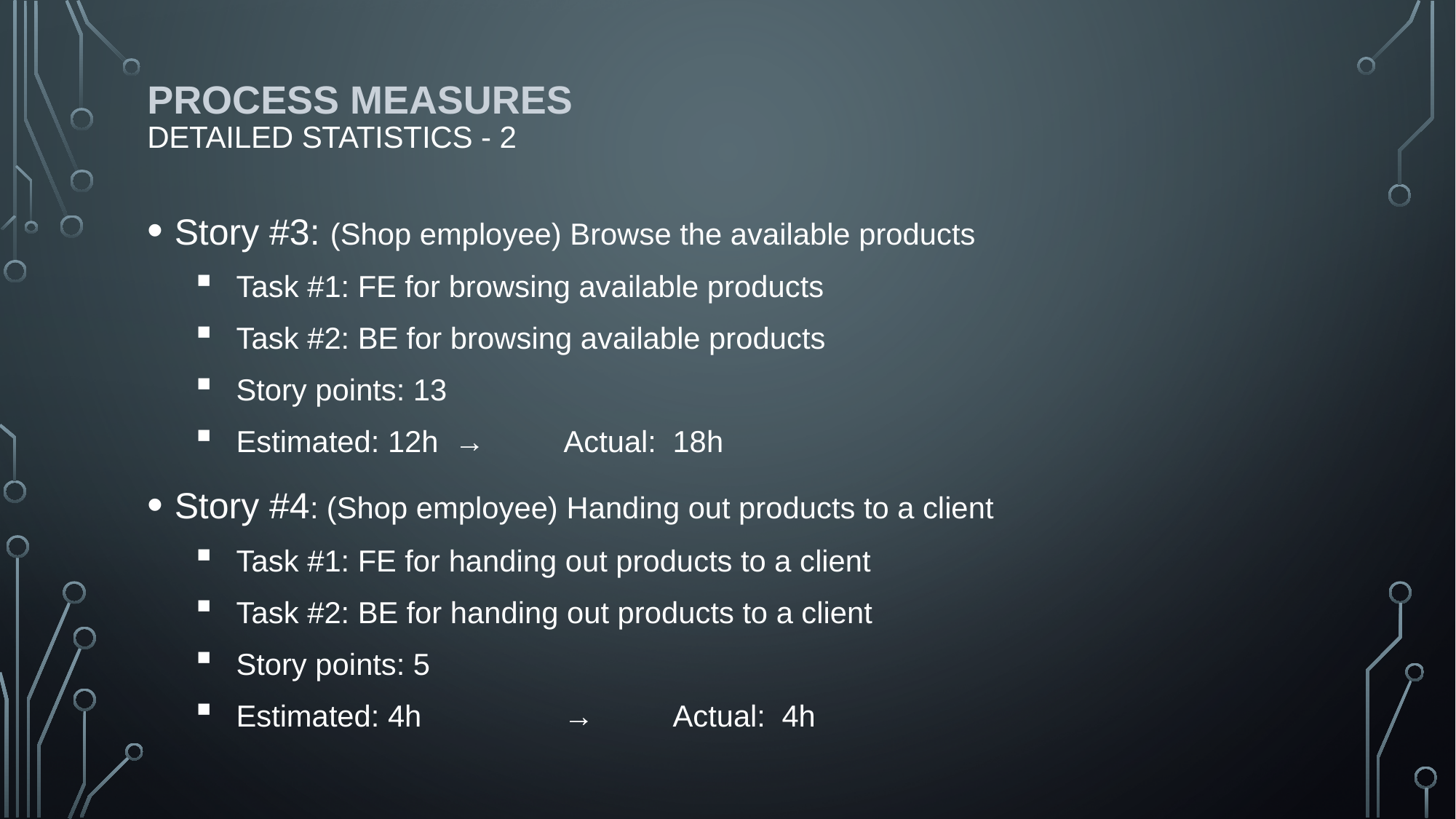

# PROCESS MEASURES detailed statistics - 2
Story #3: (Shop employee) Browse the available products
Task #1: FE for browsing available products
Task #2: BE for browsing available products
Story points: 13
Estimated: 12h	→	Actual:	18h
Story #4: (Shop employee) Handing out products to a client
Task #1: FE for handing out products to a client
Task #2: BE for handing out products to a client
Story points: 5
Estimated: 4h		→	Actual:	4h